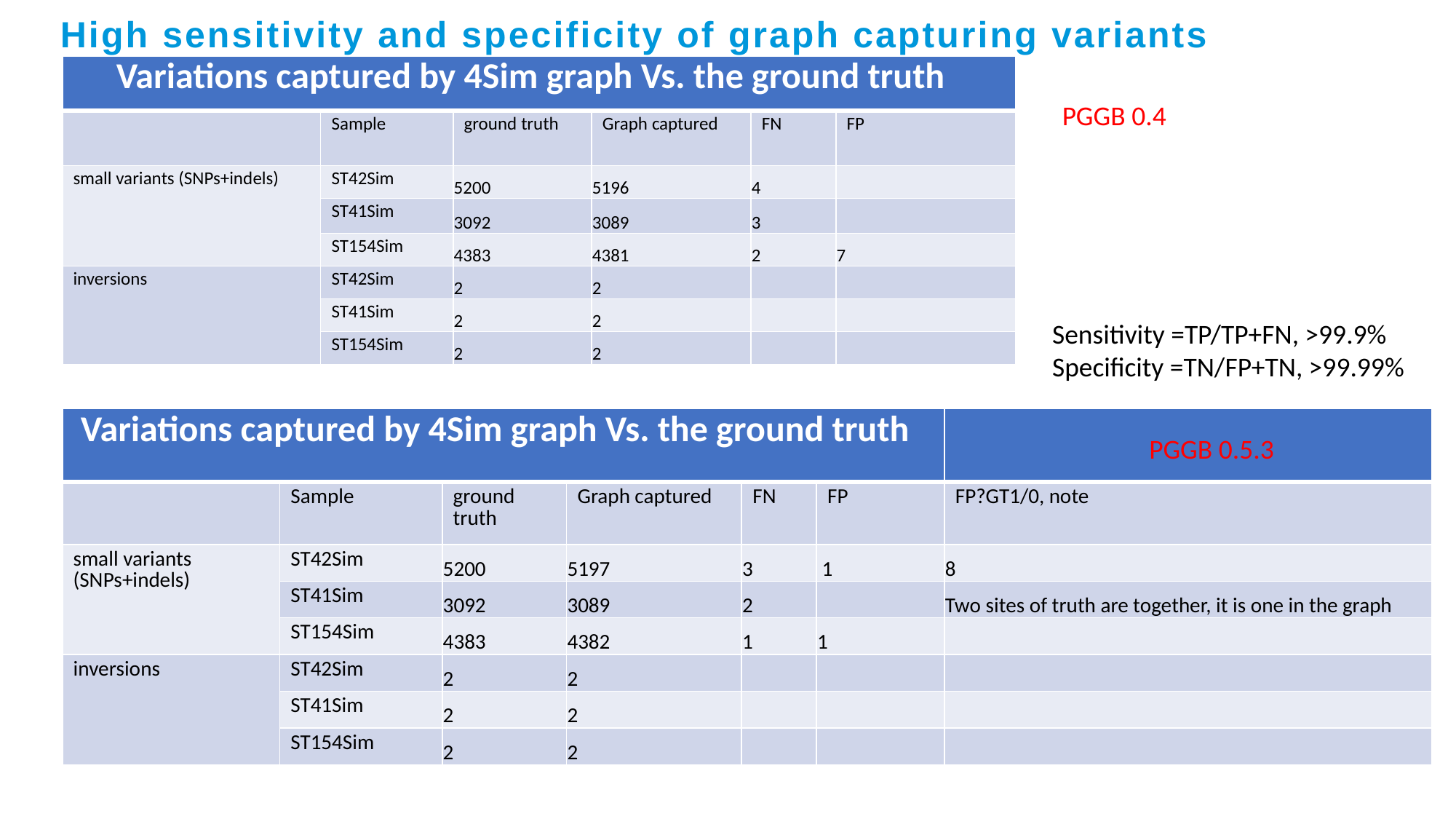

High sensitivity and specificity of graph capturing variants
| Variations captured by 4Sim graph Vs. the ground truth |  |  |  |  |  |
| --- | --- | --- | --- | --- | --- |
|  | Sample | ground truth | Graph captured | FN | FP |
| small variants (SNPs+indels) | ST42Sim | 5200 | 5196 | 4 |  |
|  | ST41Sim | 3092 | 3089 | 3 |  |
|  | ST154Sim | 4383 | 4381 | 2 | 7 |
| inversions | ST42Sim | 2 | 2 |  |  |
|  | ST41Sim | 2 | 2 |  |  |
|  | ST154Sim | 2 | 2 |  |  |
PGGB 0.4
Sensitivity =TP/TP+FN, >99.9%
Specificity =TN/FP+TN, >99.99%
| Variations captured by 4Sim graph Vs. the ground truth |  |  |  |  |  |  |
| --- | --- | --- | --- | --- | --- | --- |
|  | Sample | ground truth | Graph captured | FN | FP | FP?GT1/0, note |
| small variants (SNPs+indels) | ST42Sim | 5200 | 5197 | 3 | 1 | 8 |
|  | ST41Sim | 3092 | 3089 | 2 |  | Two sites of truth are together, it is one in the graph |
|  | ST154Sim | 4383 | 4382 | 1 | 1 |  |
| inversions | ST42Sim | 2 | 2 |  |  |  |
|  | ST41Sim | 2 | 2 |  |  |  |
|  | ST154Sim | 2 | 2 |  |  |  |
PGGB 0.5.3